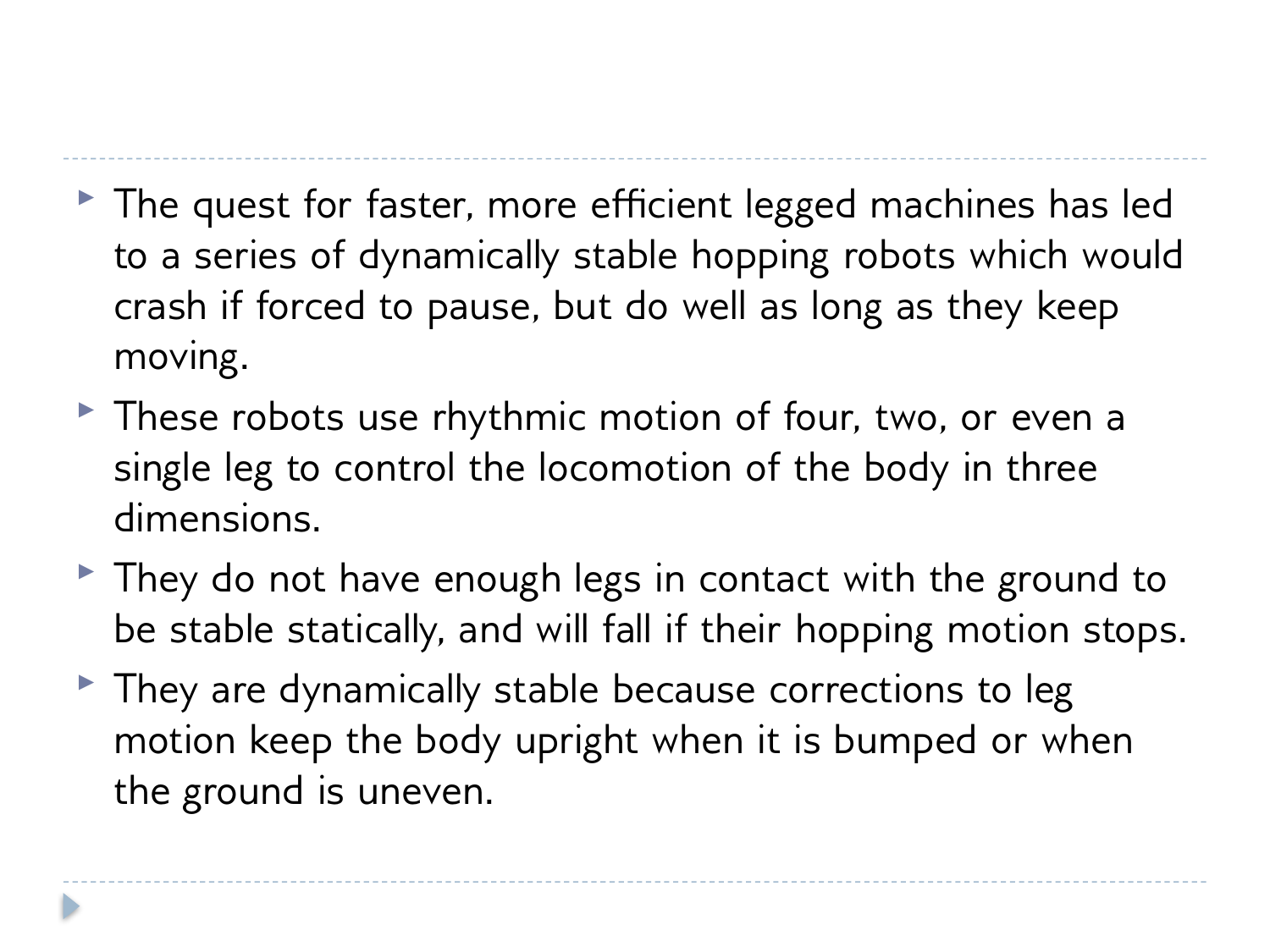

#
The quest for faster, more efficient legged machines has led to a series of dynamically stable hopping robots which would crash if forced to pause, but do well as long as they keep moving.
These robots use rhythmic motion of four, two, or even a single leg to control the locomotion of the body in three dimensions.
They do not have enough legs in contact with the ground to be stable statically, and will fall if their hopping motion stops.
They are dynamically stable because corrections to leg motion keep the body upright when it is bumped or when the ground is uneven.